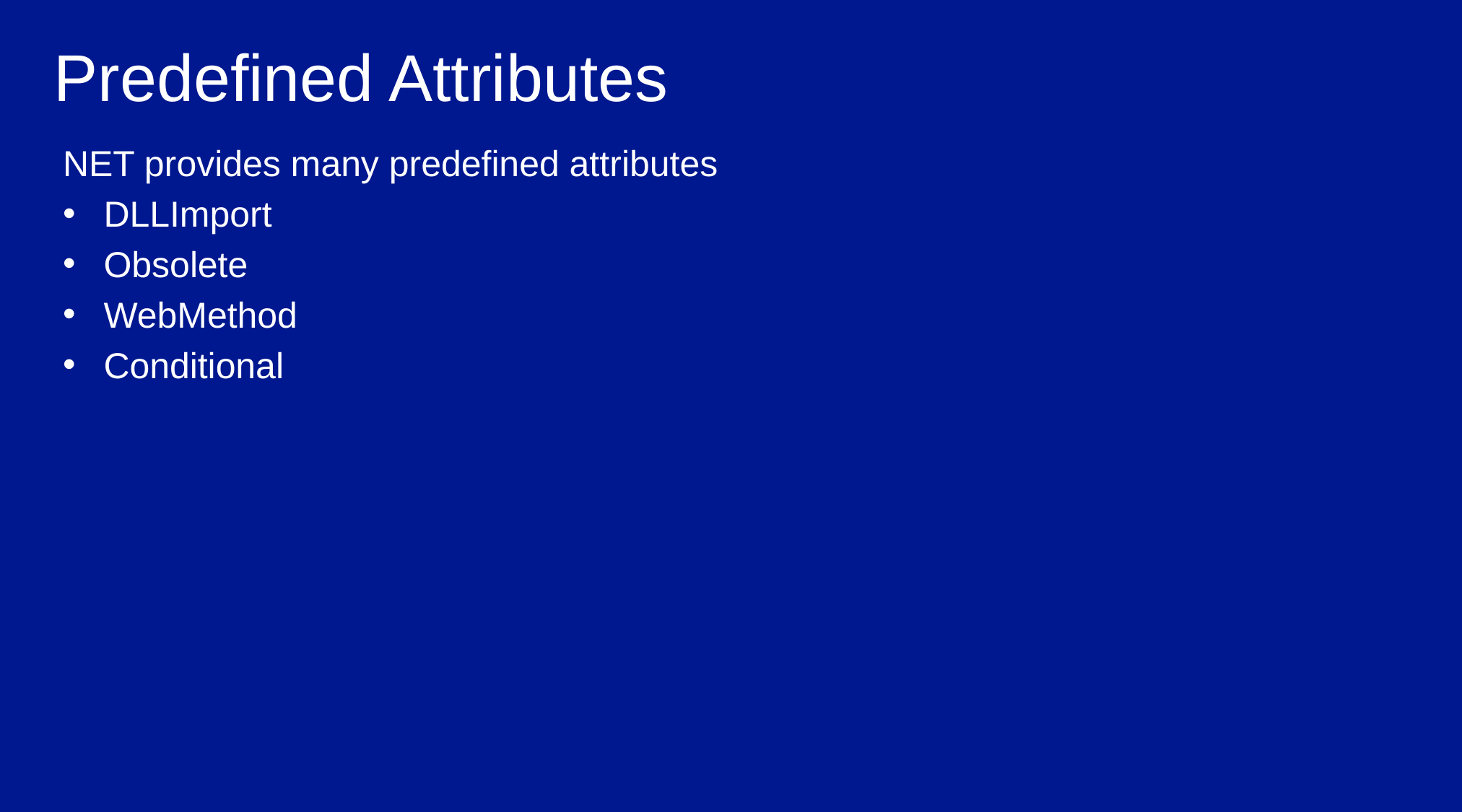

# Predefined Attributes
NET provides many predefined attributes
DLLImport
Obsolete
WebMethod
Conditional